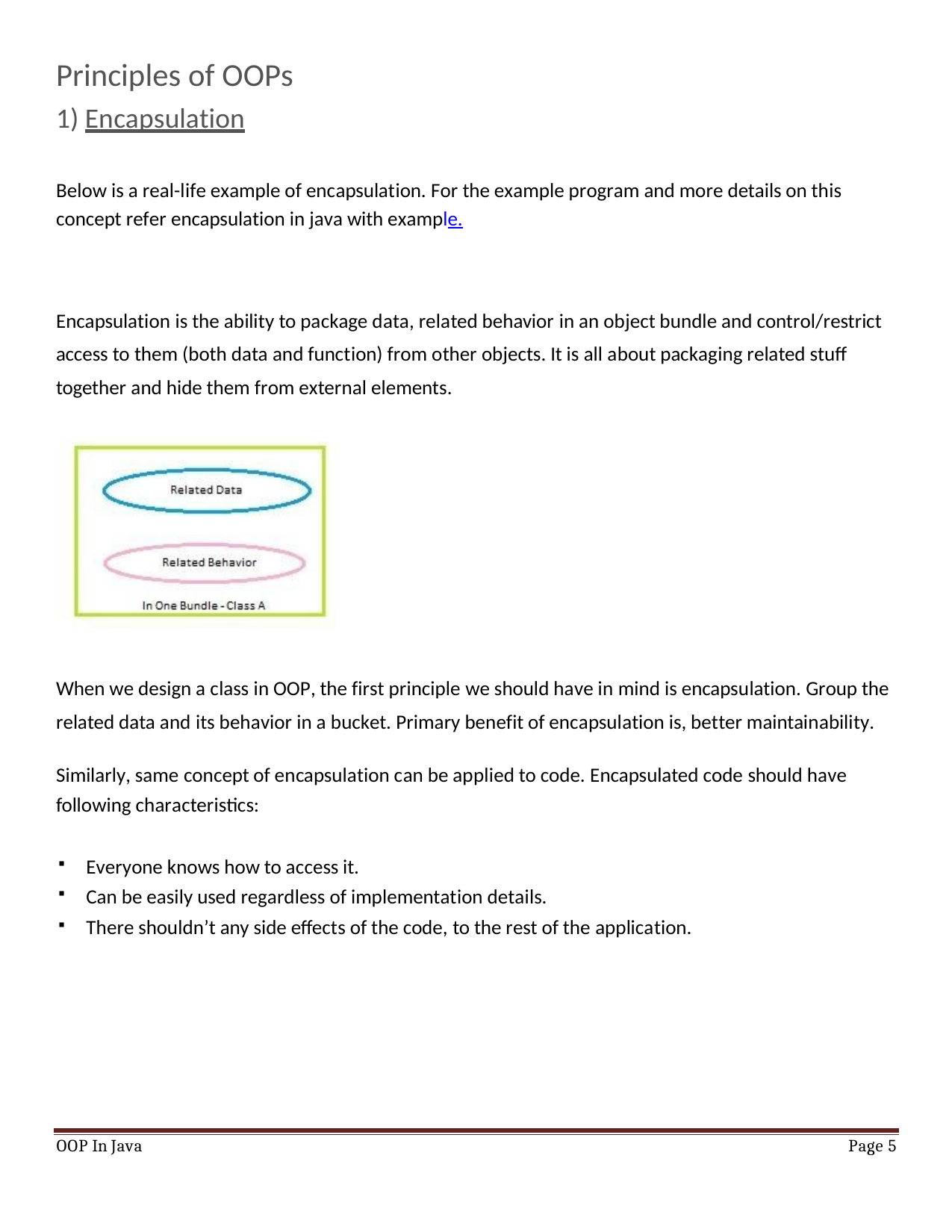

Principles of OOPs
1) Encapsulation

Below is a real-life example of encapsulation. For the example program and more details on this concept refer encapsulation in java with example.
Encapsulation is the ability to package data, related behavior in an object bundle and control/restrict access to them (both data and function) from other objects. It is all about packaging related stuff together and hide them from external elements.

When we design a class in OOP, the first principle we should have in mind is encapsulation. Group the related data and its behavior in a bucket. Primary benefit of encapsulation is, better maintainability.

Similarly, same concept of encapsulation can be applied to code. Encapsulated code should have following characteristics:

Everyone knows how to access it.
Can be easily used regardless of implementation details.
There shouldn’t any side effects of the code, to the rest of the application.
OOP In Java
Page 5